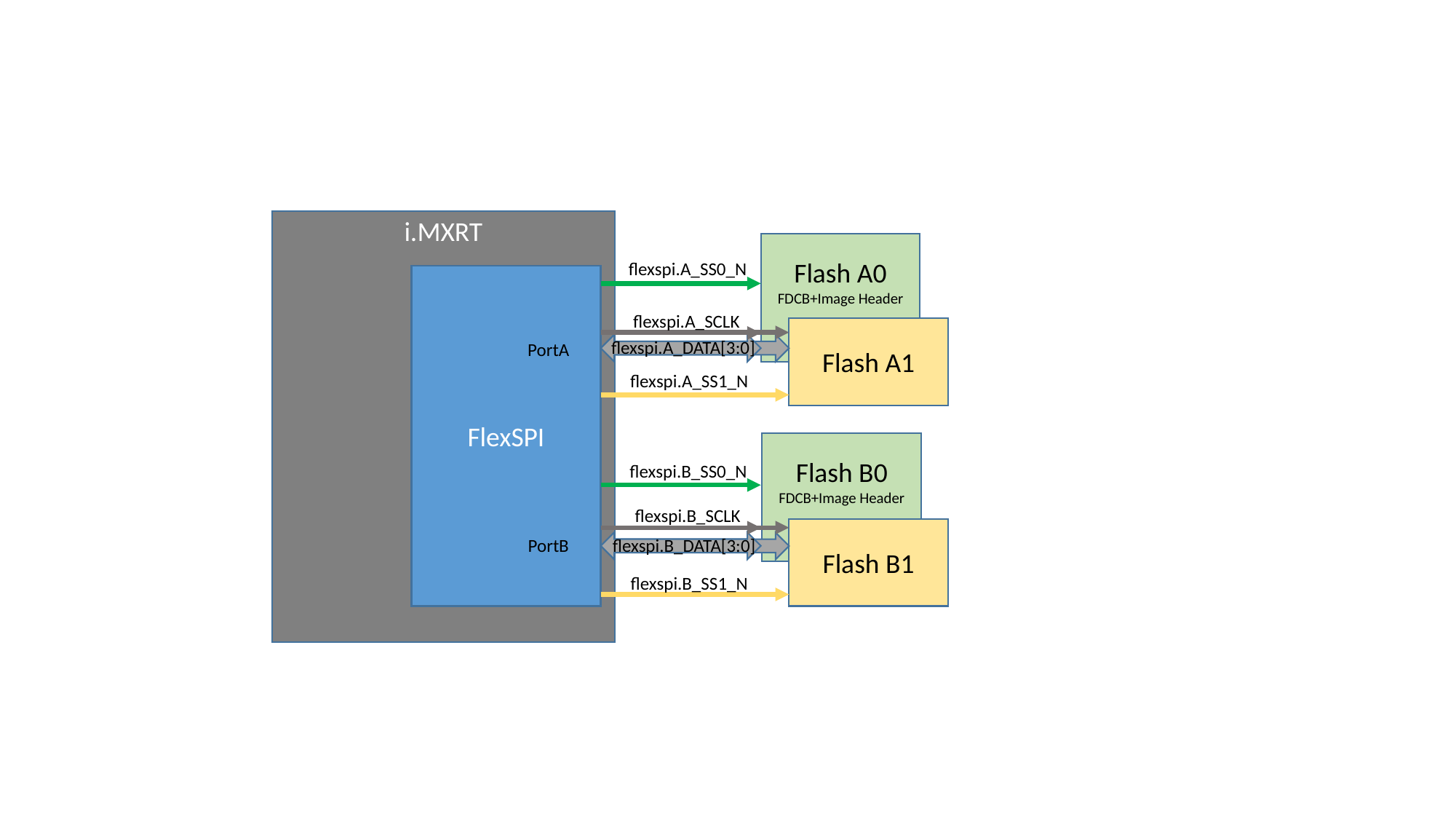

i.MXRT

Flash A0
FDCB+Image Header

flexspi.A_SS0_N
FlexSPI
flexspi.A_SCLK
Flash A1
PortA
flexspi.A_DATA[3:0]

flexspi.A_SS1_N
Flash B0
FDCB+Image Header

flexspi.B_SS0_N
flexspi.B_SCLK
Flash B1
PortB
flexspi.B_DATA[3:0]

flexspi.B_SS1_N